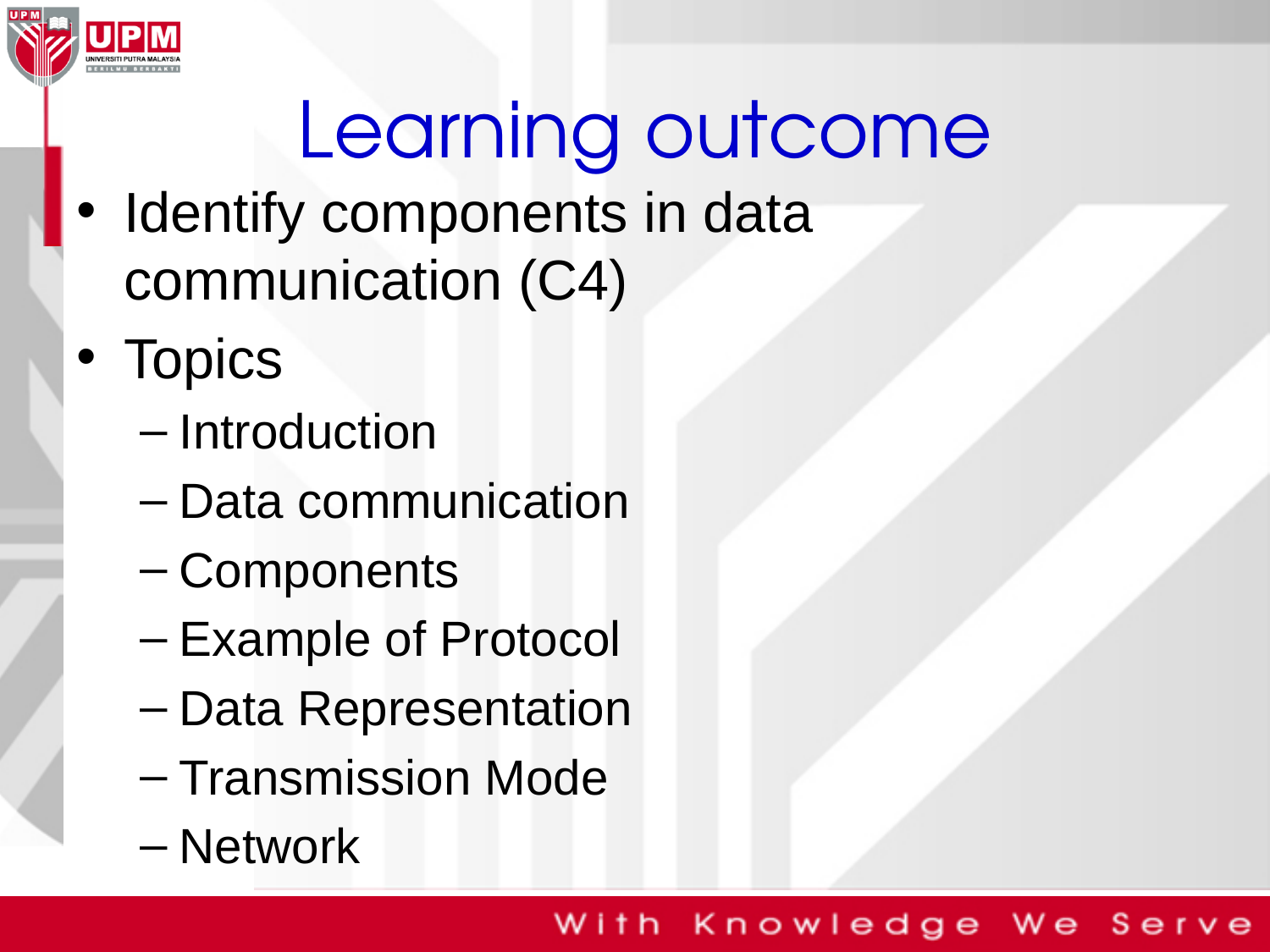

# Learning outcome
Identify components in data communication (C4)
Topics
Introduction
Data communication
Components
Example of Protocol
Data Representation
Transmission Mode
Network